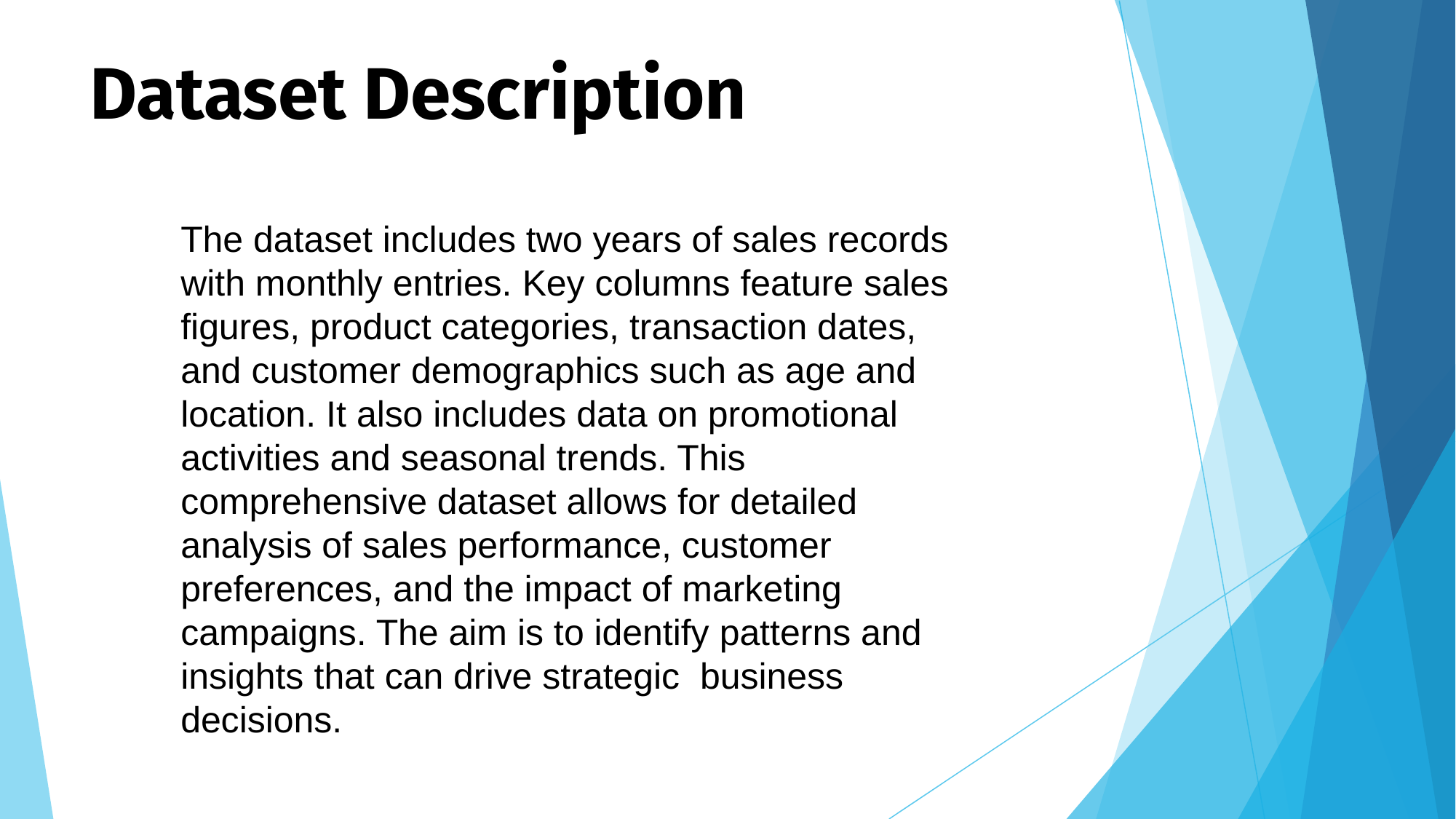

# Dataset Description
The dataset includes two years of sales records with monthly entries. Key columns feature sales figures, product categories, transaction dates, and customer demographics such as age and location. It also includes data on promotional activities and seasonal trends. This comprehensive dataset allows for detailed analysis of sales performance, customer preferences, and the impact of marketing campaigns. The aim is to identify patterns and  insights that can drive strategic  business decisions.